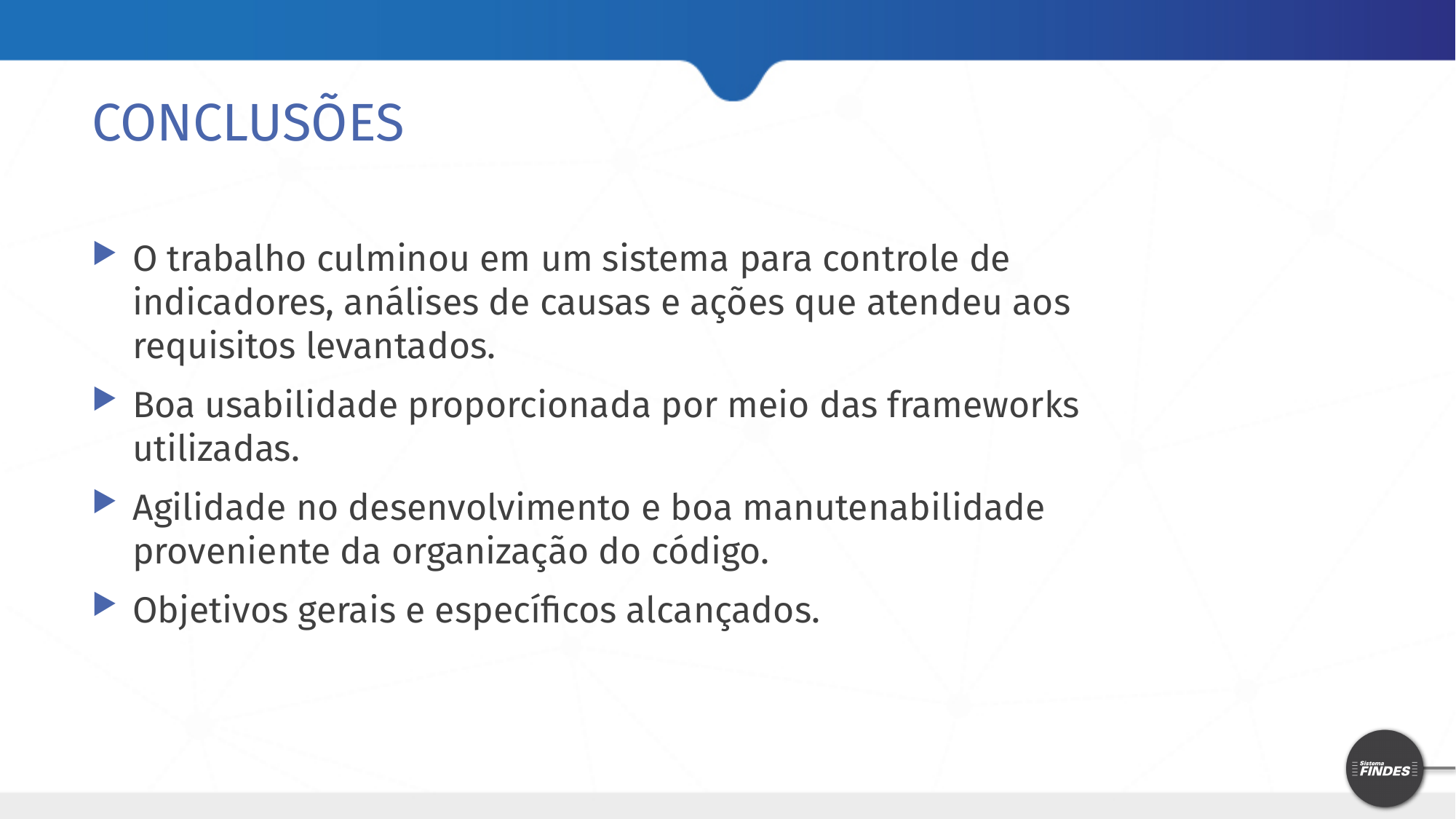

# CONCLUSÕES

O trabalho culminou em um sistema para controle de indicadores, análises de causas e ações que atendeu aos requisitos levantados.
Boa usabilidade proporcionada por meio das frameworks utilizadas.
Agilidade no desenvolvimento e boa manutenabilidade proveniente da organização do código.
Objetivos gerais e específicos alcançados.